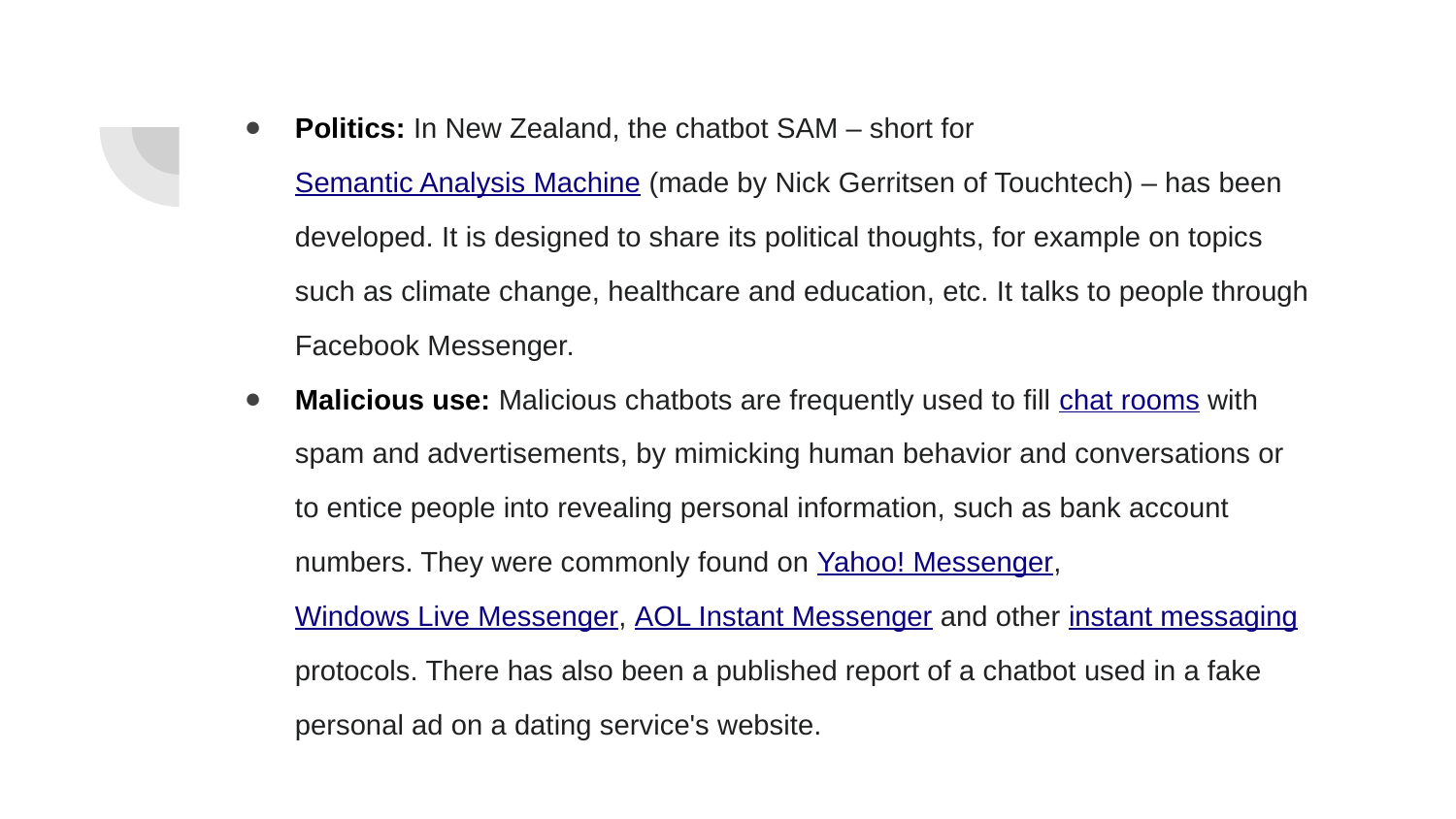

Politics: In New Zealand, the chatbot SAM – short for Semantic Analysis Machine (made by Nick Gerritsen of Touchtech) – has been developed. It is designed to share its political thoughts, for example on topics such as climate change, healthcare and education, etc. It talks to people through Facebook Messenger.
Malicious use: Malicious chatbots are frequently used to fill chat rooms with spam and advertisements, by mimicking human behavior and conversations or to entice people into revealing personal information, such as bank account numbers. They were commonly found on Yahoo! Messenger, Windows Live Messenger, AOL Instant Messenger and other instant messaging protocols. There has also been a published report of a chatbot used in a fake personal ad on a dating service's website.